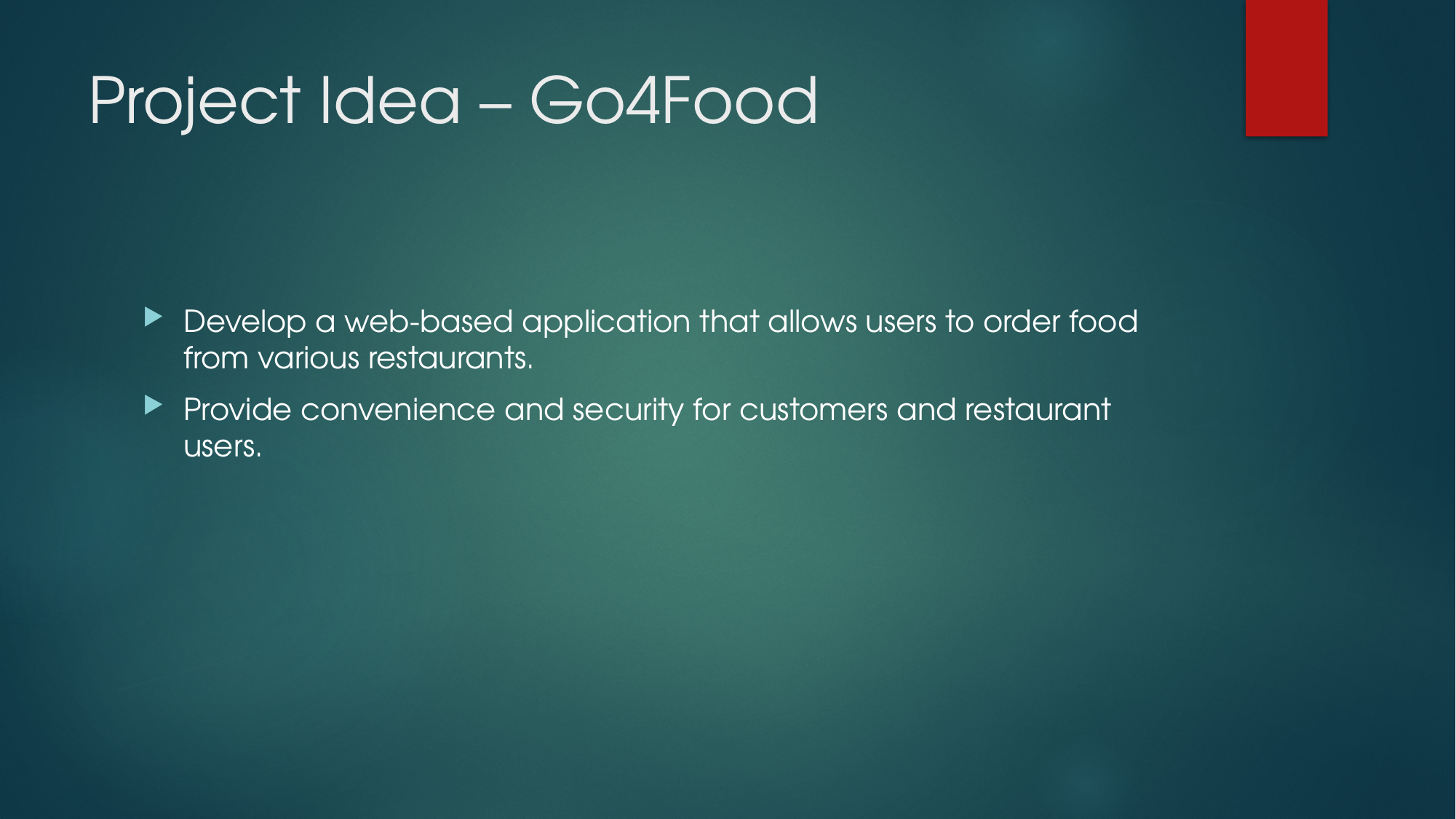

# Project Idea – Go4Food

Develop a web-based application that allows users to order food from various restaurants.
Provide convenience and security for customers and restaurant users.